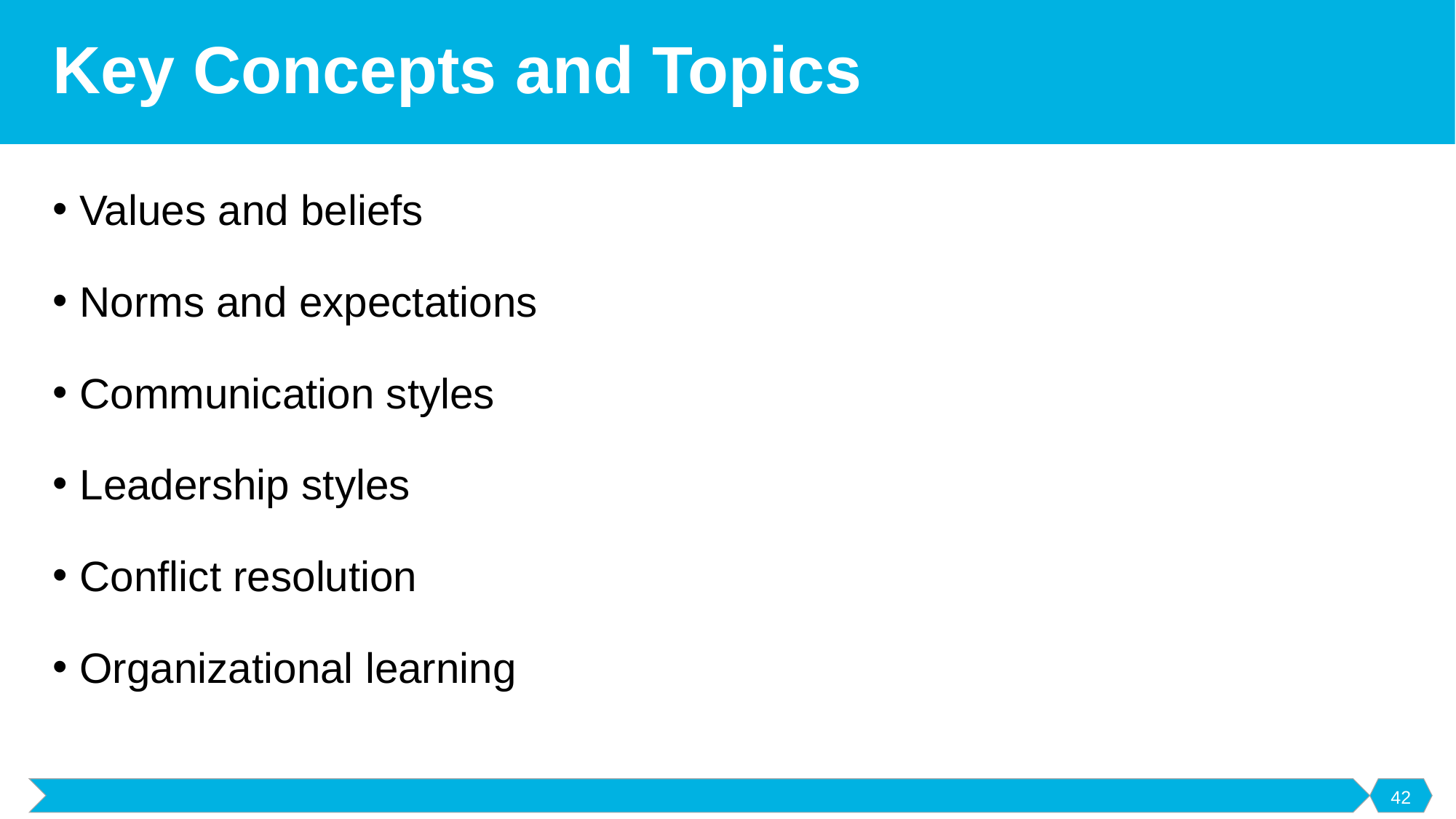

# Key Concepts and Topics
Values and beliefs
Norms and expectations
Communication styles
Leadership styles
Conflict resolution
Organizational learning
42